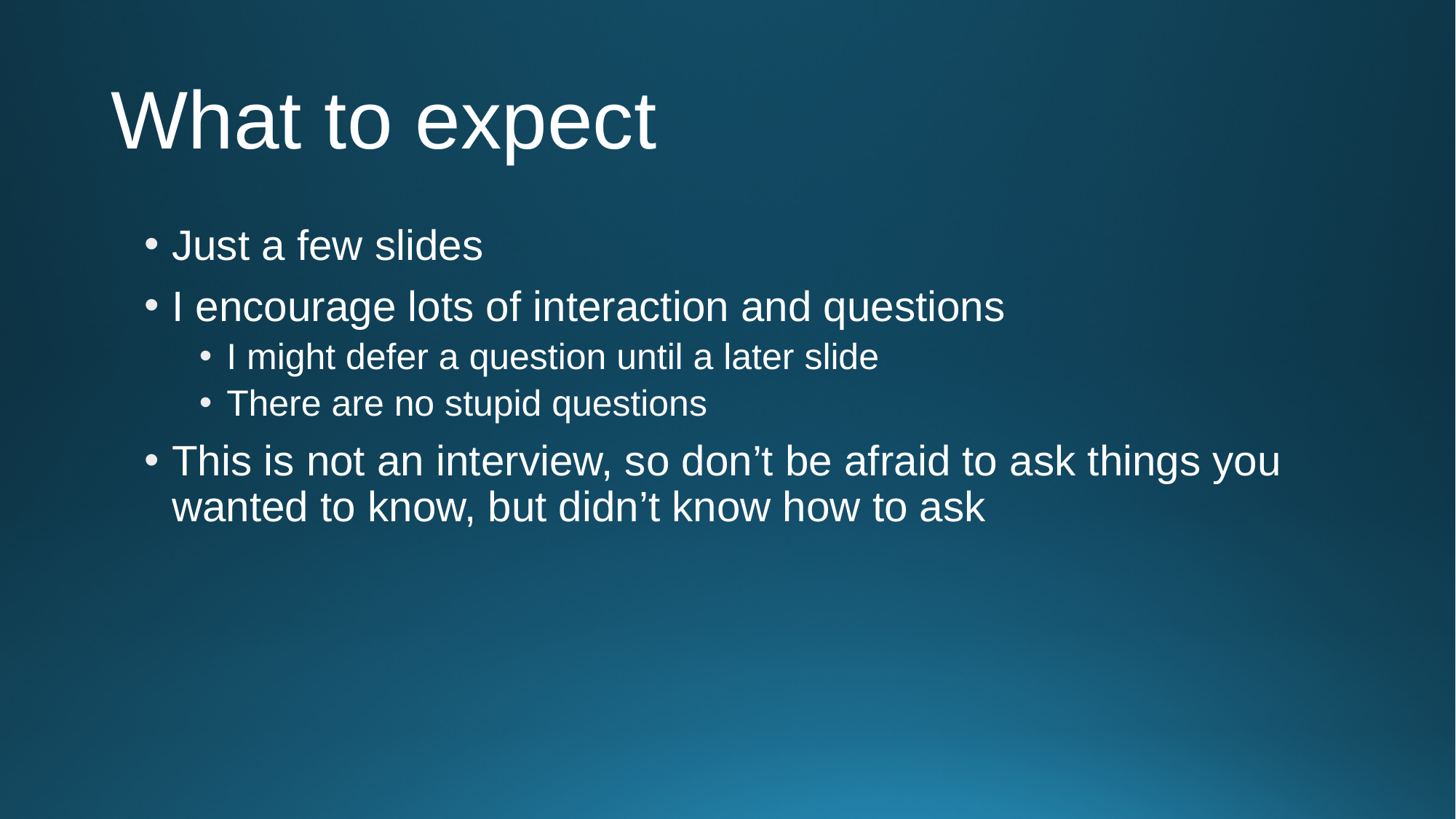

# What to expect
Just a few slides
I encourage lots of interaction and questions
I might defer a question until a later slide
There are no stupid questions
This is not an interview, so don’t be afraid to ask things you wanted to know, but didn’t know how to ask